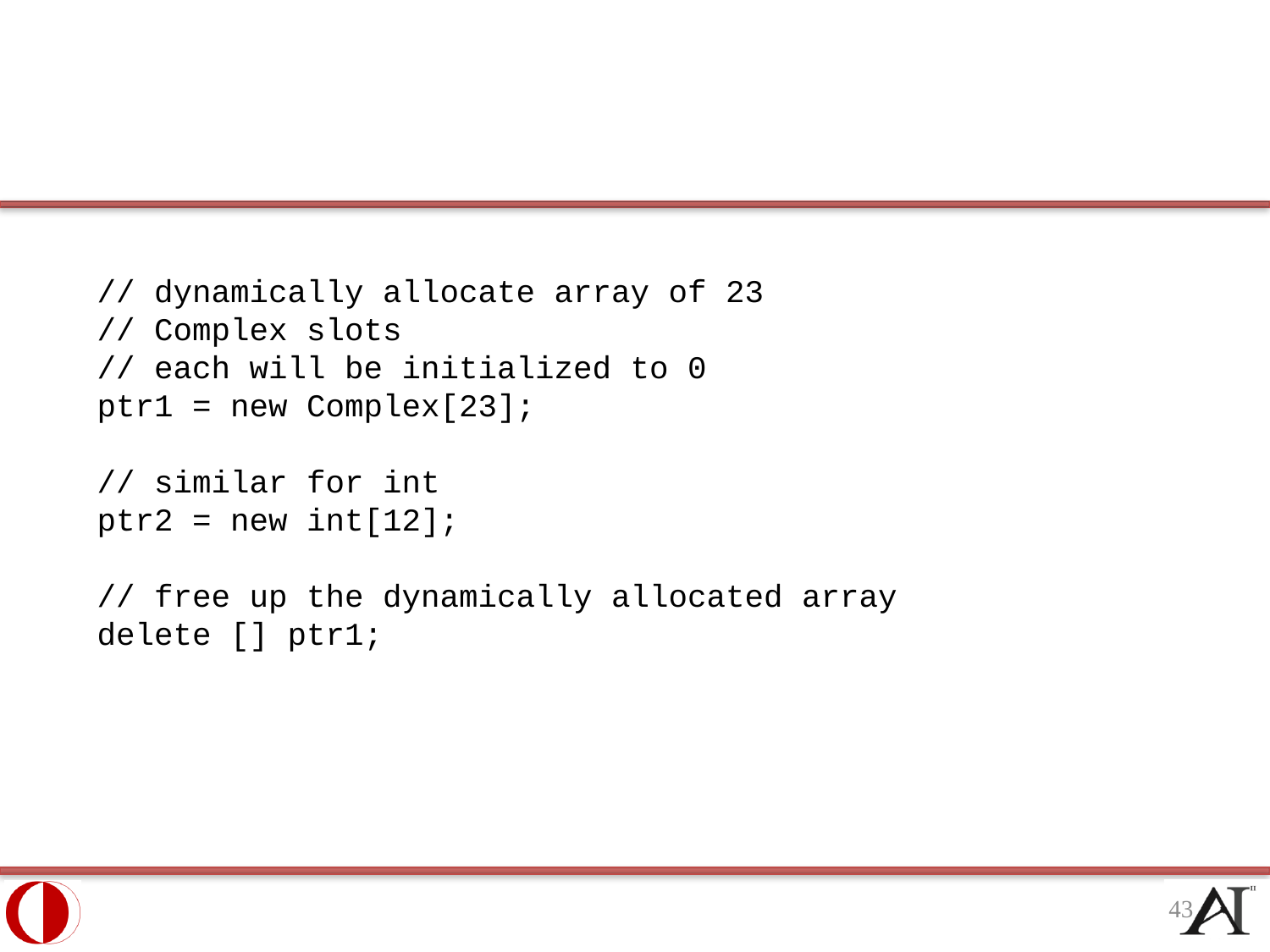

#
// dynamically allocate array of 23
// Complex slots
// each will be initialized to 0
ptr1 = new Complex[23];

// similar for int
ptr2 = new int[12];

// free up the dynamically allocated array
delete [] ptr1;
43